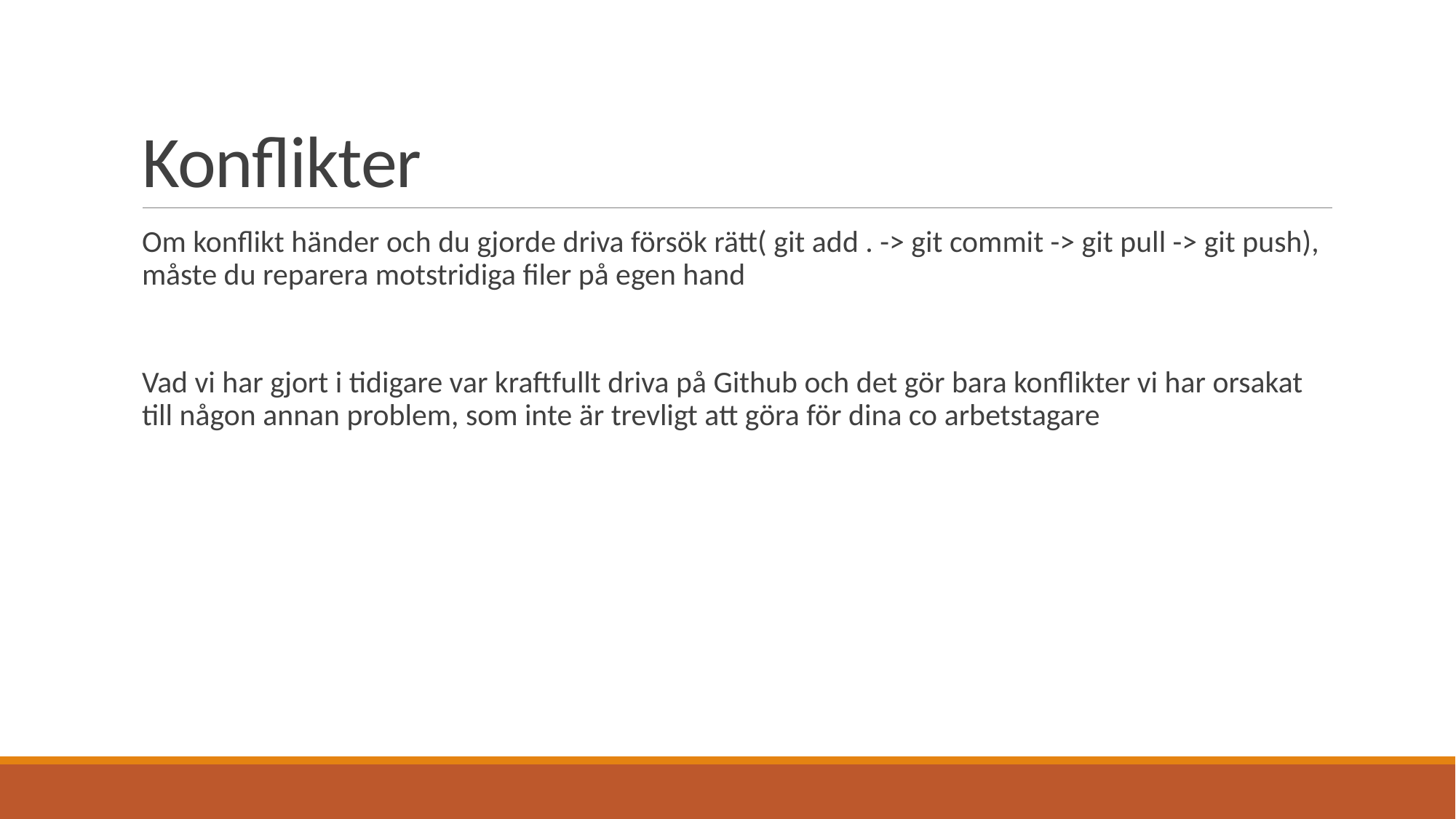

# Konflikter
Om konflikt händer och du gjorde driva försök rätt( git add . -> git commit -> git pull -> git push), måste du reparera motstridiga filer på egen hand

Vad vi har gjort i tidigare var kraftfullt driva på Github och det gör bara konflikter vi har orsakat till någon annan problem, som inte är trevligt att göra för dina co arbetstagare